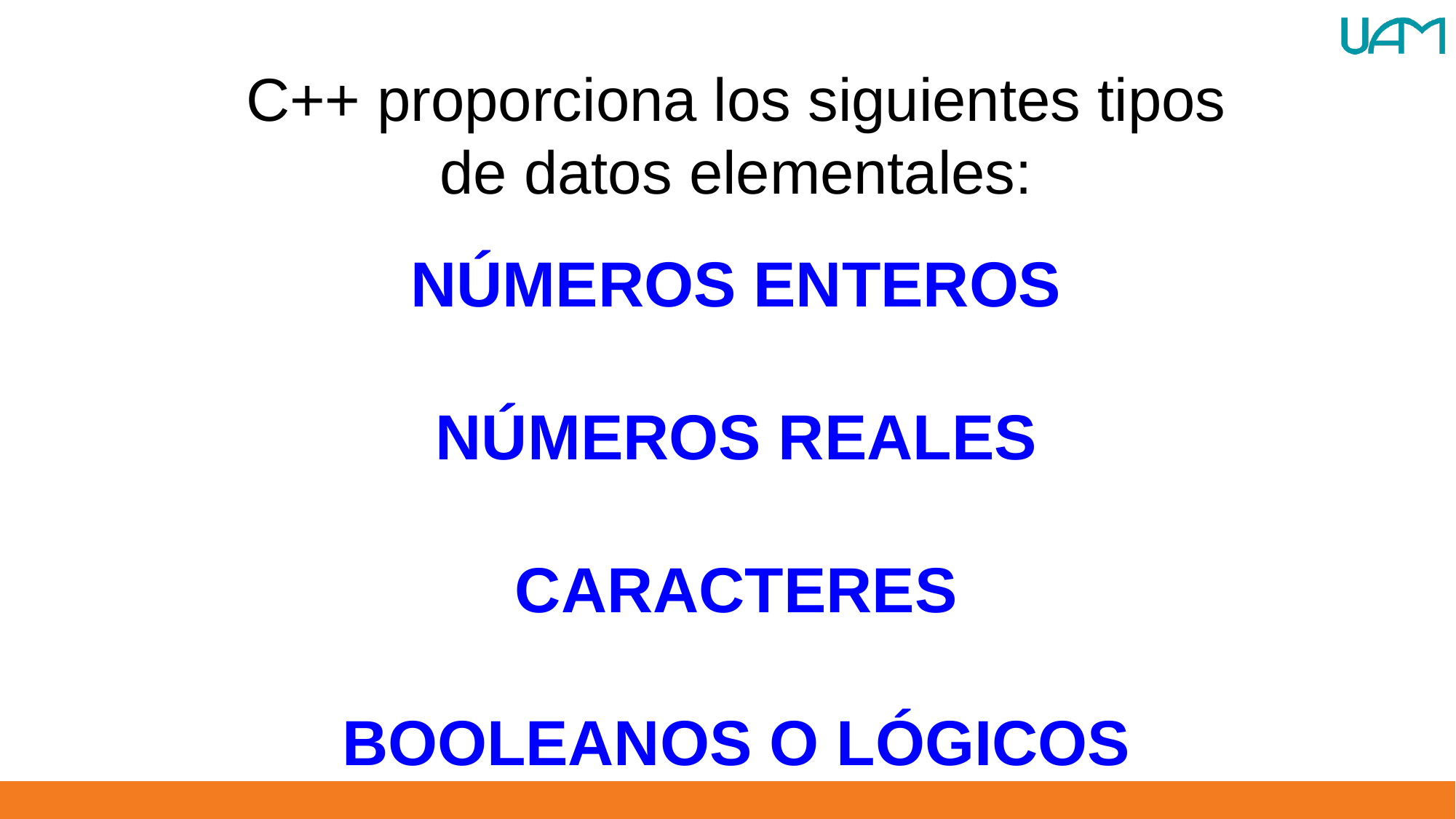

C++ proporciona los siguientes tipos de datos elementales:
NÚMEROS ENTEROS

NÚMEROS REALES

CARACTERES

BOOLEANOS O LÓGICOS